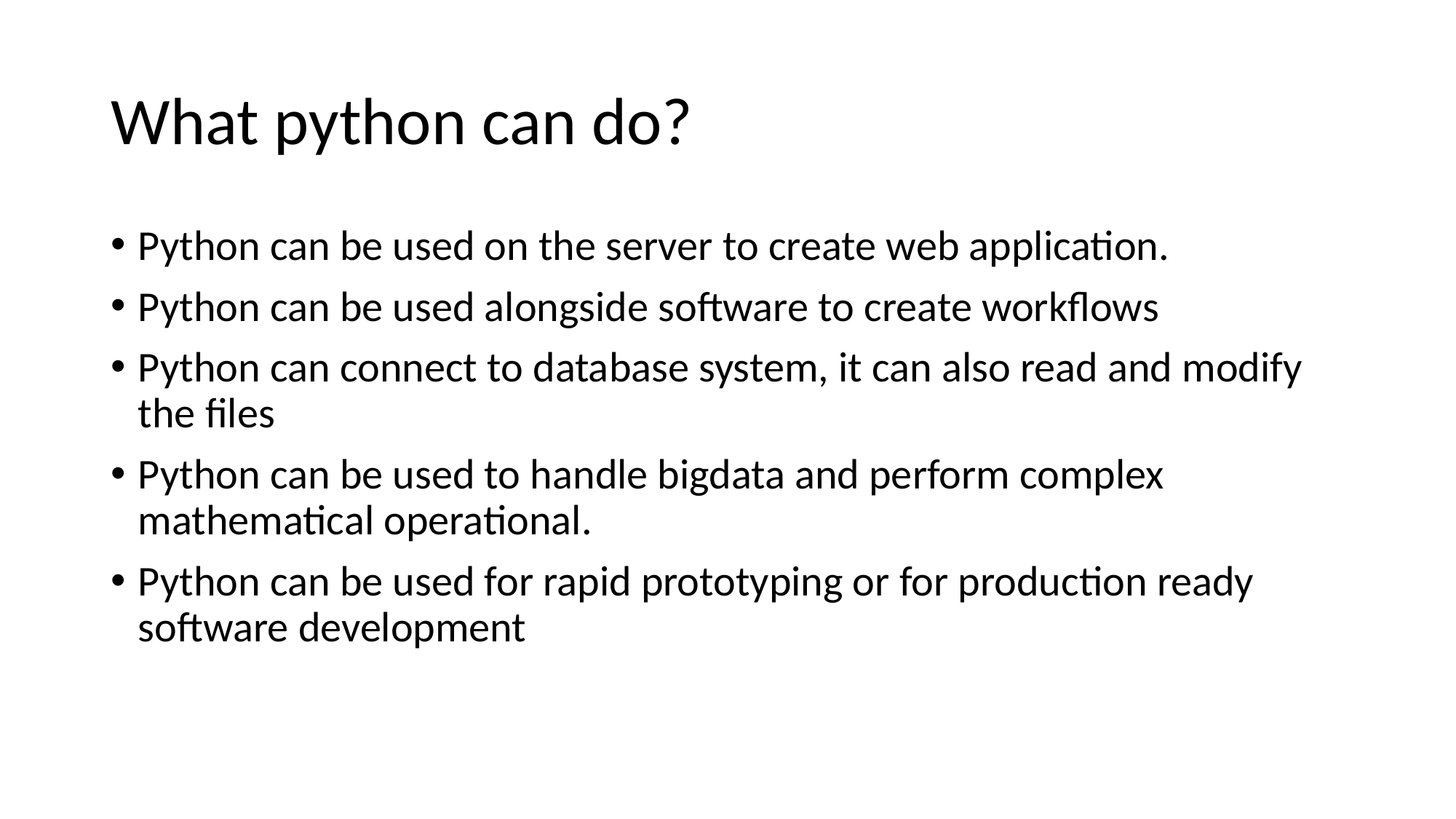

# What python can do?
Python can be used on the server to create web application.
Python can be used alongside software to create workflows
Python can connect to database system, it can also read and modify the files
Python can be used to handle bigdata and perform complex mathematical operational.
Python can be used for rapid prototyping or for production ready software development